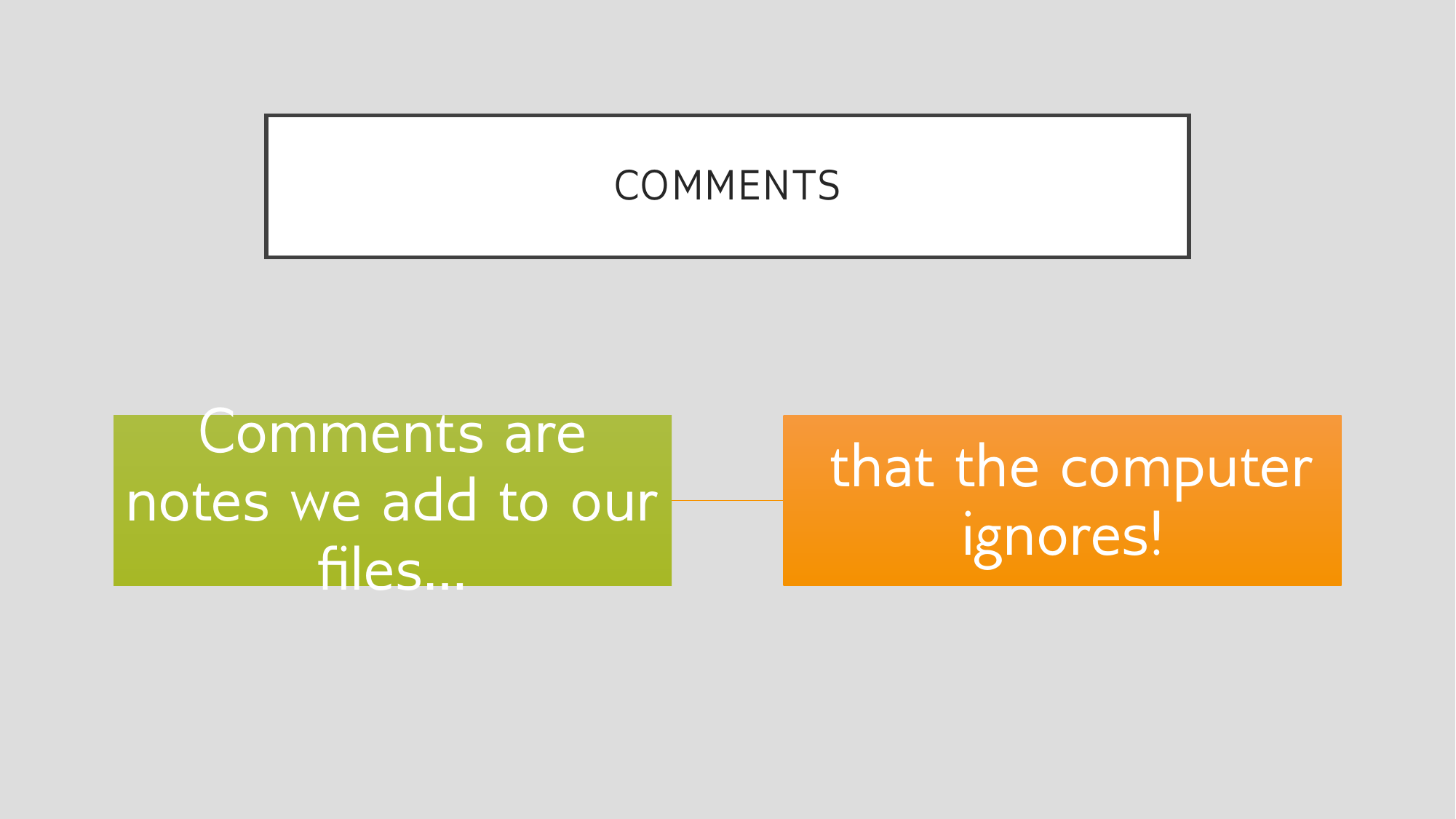

# Comments
Comments are notes we add to our files…
 that the computer ignores!